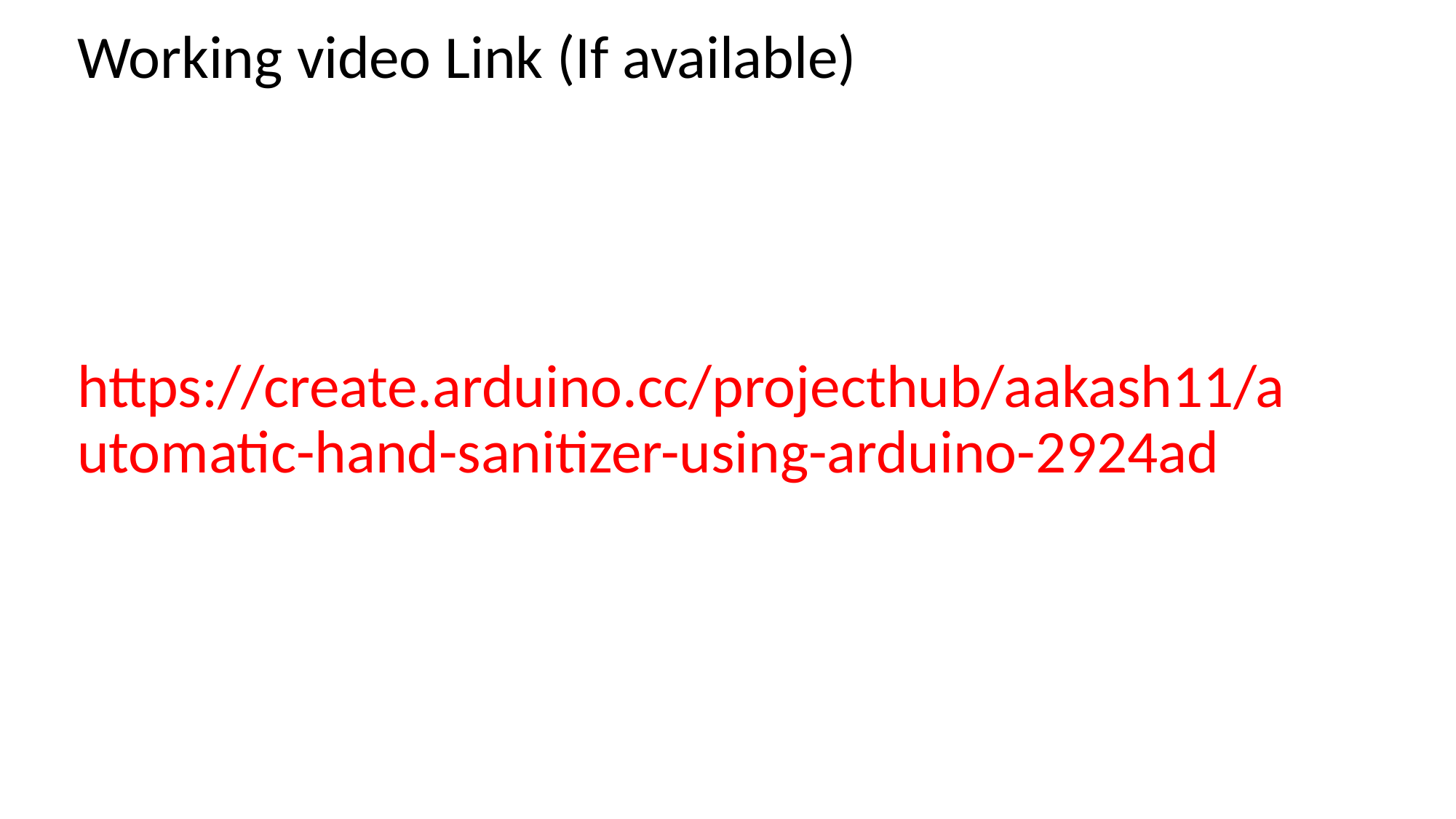

Working video Link (If available)
https://create.arduino.cc/projecthub/aakash11/a  utomatic-hand-sanitizer-using-arduino-2924ad